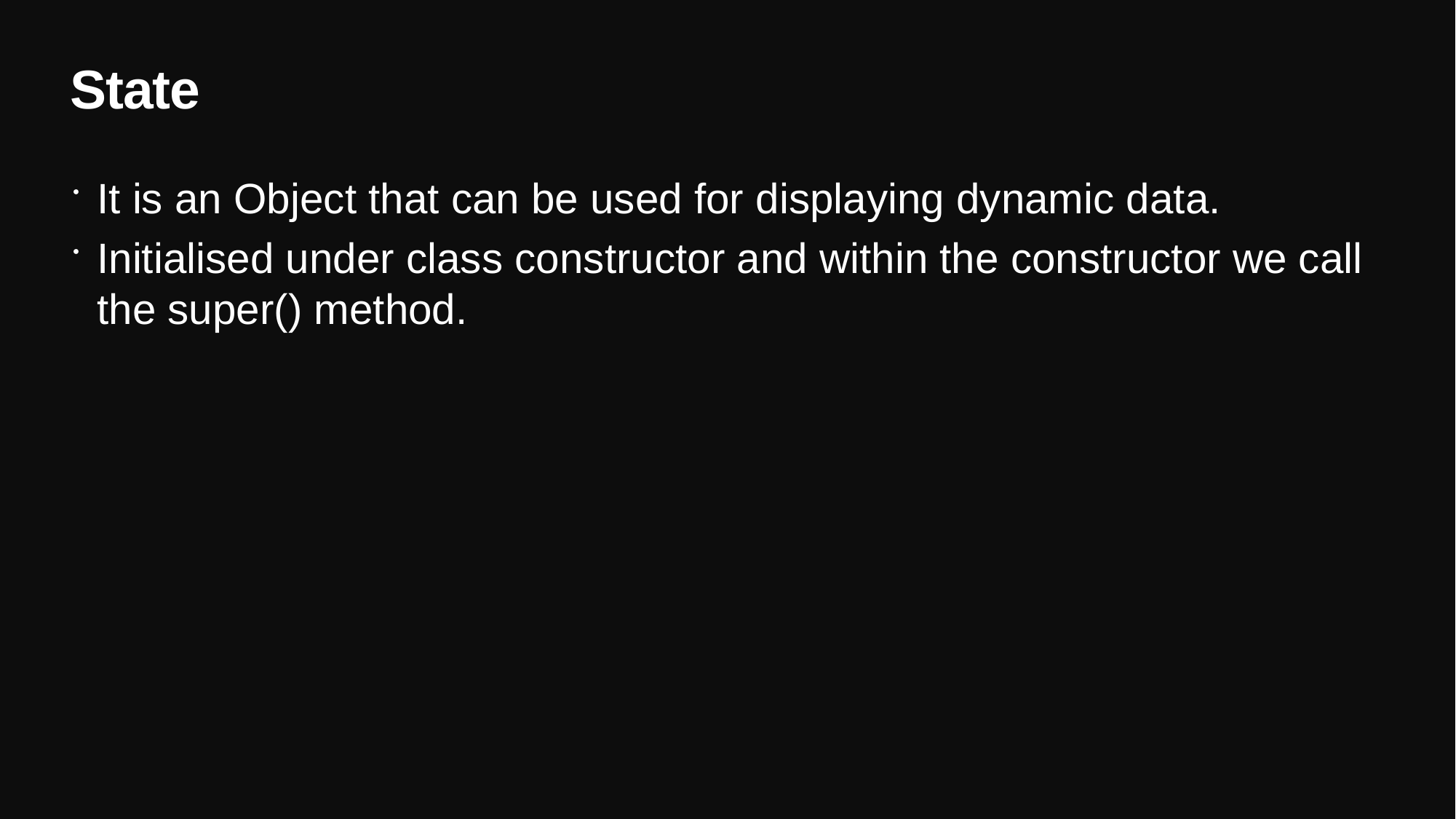

# State
It is an Object that can be used for displaying dynamic data.
Initialised under class constructor and within the constructor we call the super() method.